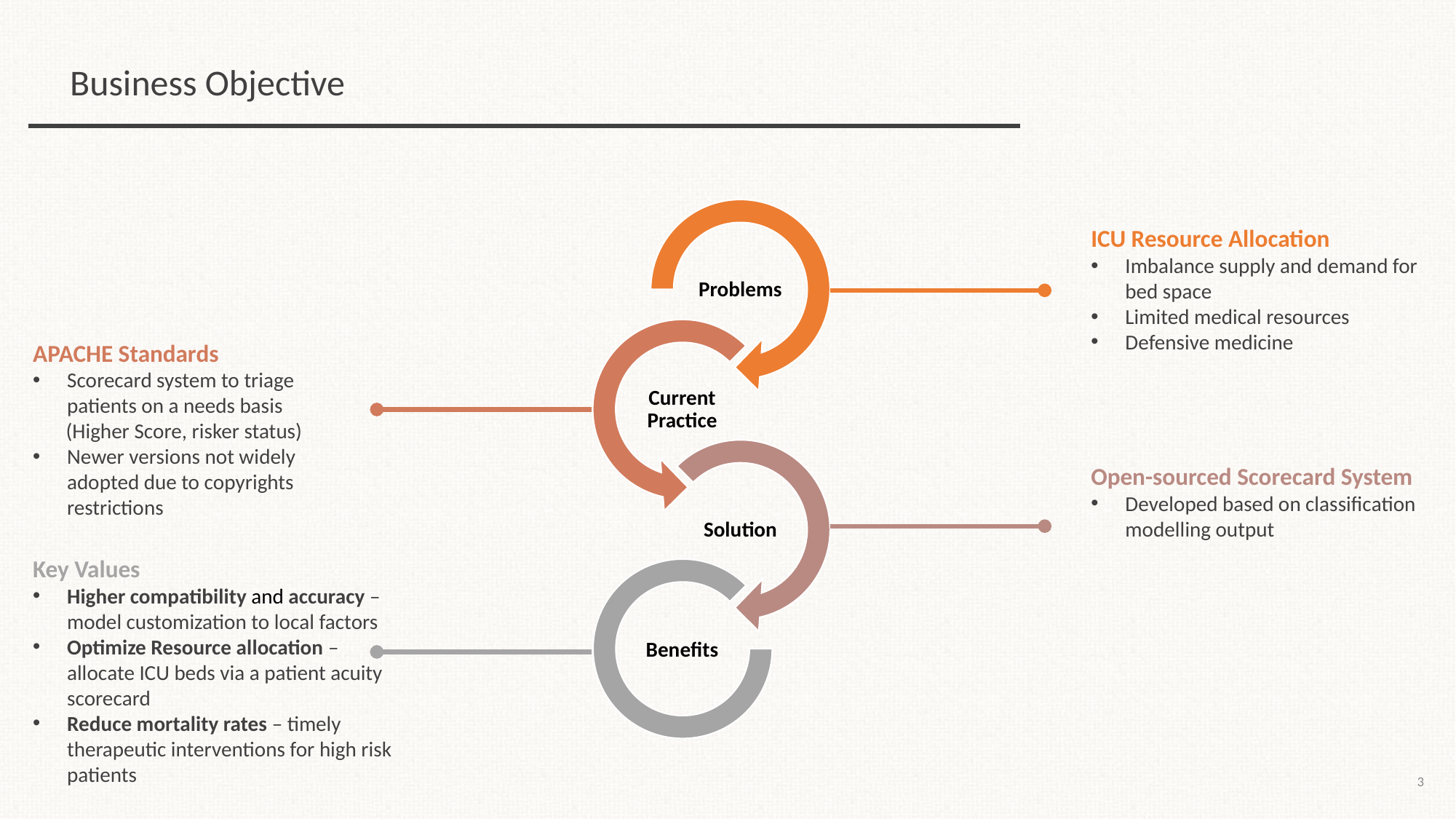

# Business Objective
Problems
Current Practice
Solution
Benefits
ICU Resource Allocation
Imbalance supply and demand for bed space
Limited medical resources
Defensive medicine

APACHE Standards
Scorecard system to triage patients on a needs basis
       (Higher Score, risker status)
Newer versions not widely adopted due to copyrights restrictions
Open-sourced Scorecard System
Developed based on classification modelling output
Key Values
Higher compatibility and accuracy – model customization to local factors
Optimize Resource allocation – allocate ICU beds via a patient acuity scorecard
Reduce mortality rates – timely therapeutic interventions for high risk patients
3